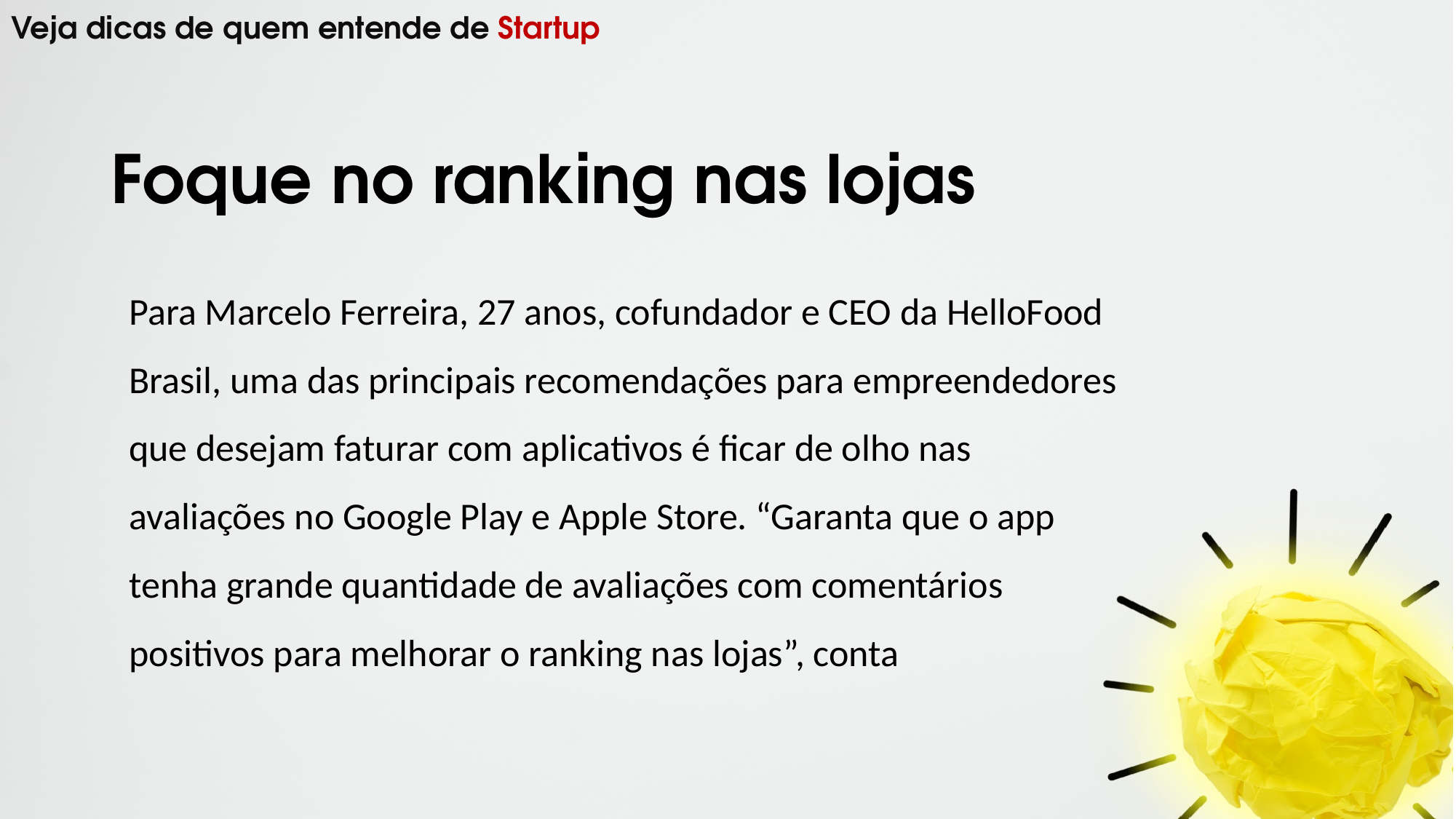

# Veja dicas de quem entende de Startup
Foque no ranking nas lojas
Para Marcelo Ferreira, 27 anos, cofundador e CEO da HelloFood Brasil, uma das principais recomendações para empreendedores que desejam faturar com aplicativos é ficar de olho nas avaliações no Google Play e Apple Store. “Garanta que o app tenha grande quantidade de avaliações com comentários positivos para melhorar o ranking nas lojas”, conta